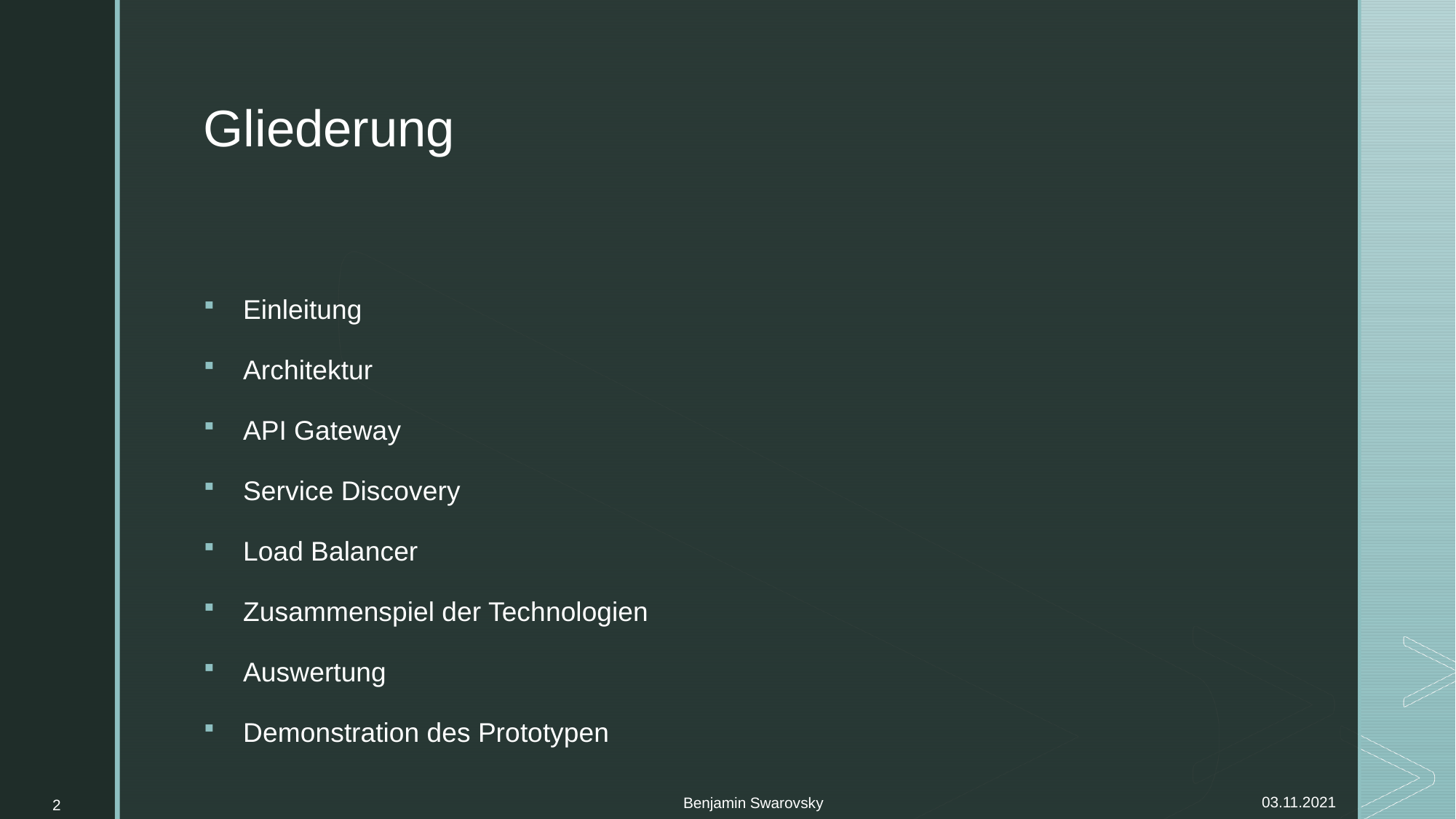

# Gliederung
Einleitung
Architektur
API Gateway
Service Discovery
Load Balancer
Zusammenspiel der Technologien
Auswertung
Demonstration des Prototypen

Benjamin Swarovsky
2
03.11.2021